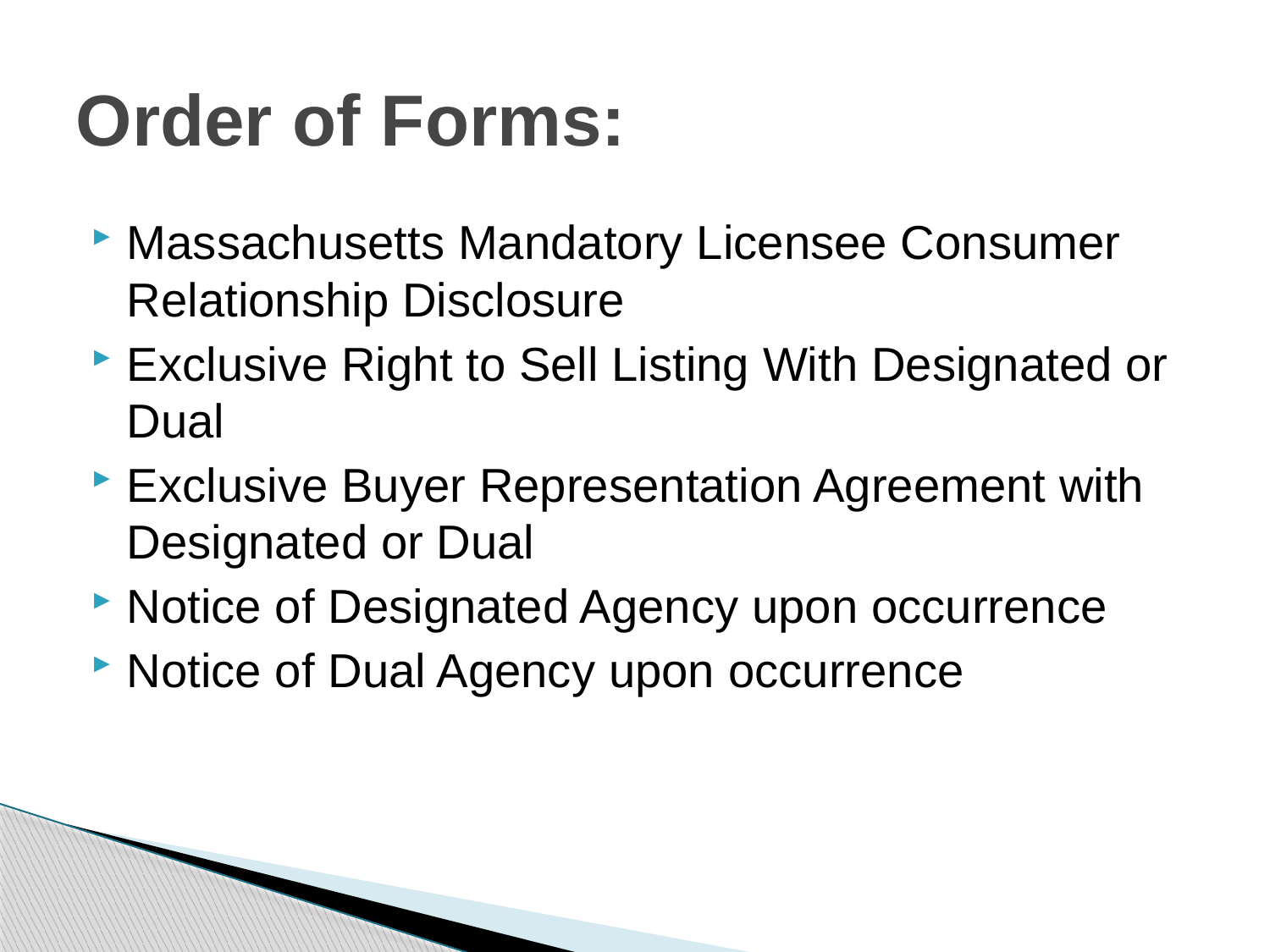

# Order of Forms:
Massachusetts Mandatory Licensee Consumer Relationship Disclosure
Exclusive Right to Sell Listing With Designated or Dual
Exclusive Buyer Representation Agreement with Designated or Dual
Notice of Designated Agency upon occurrence
Notice of Dual Agency upon occurrence